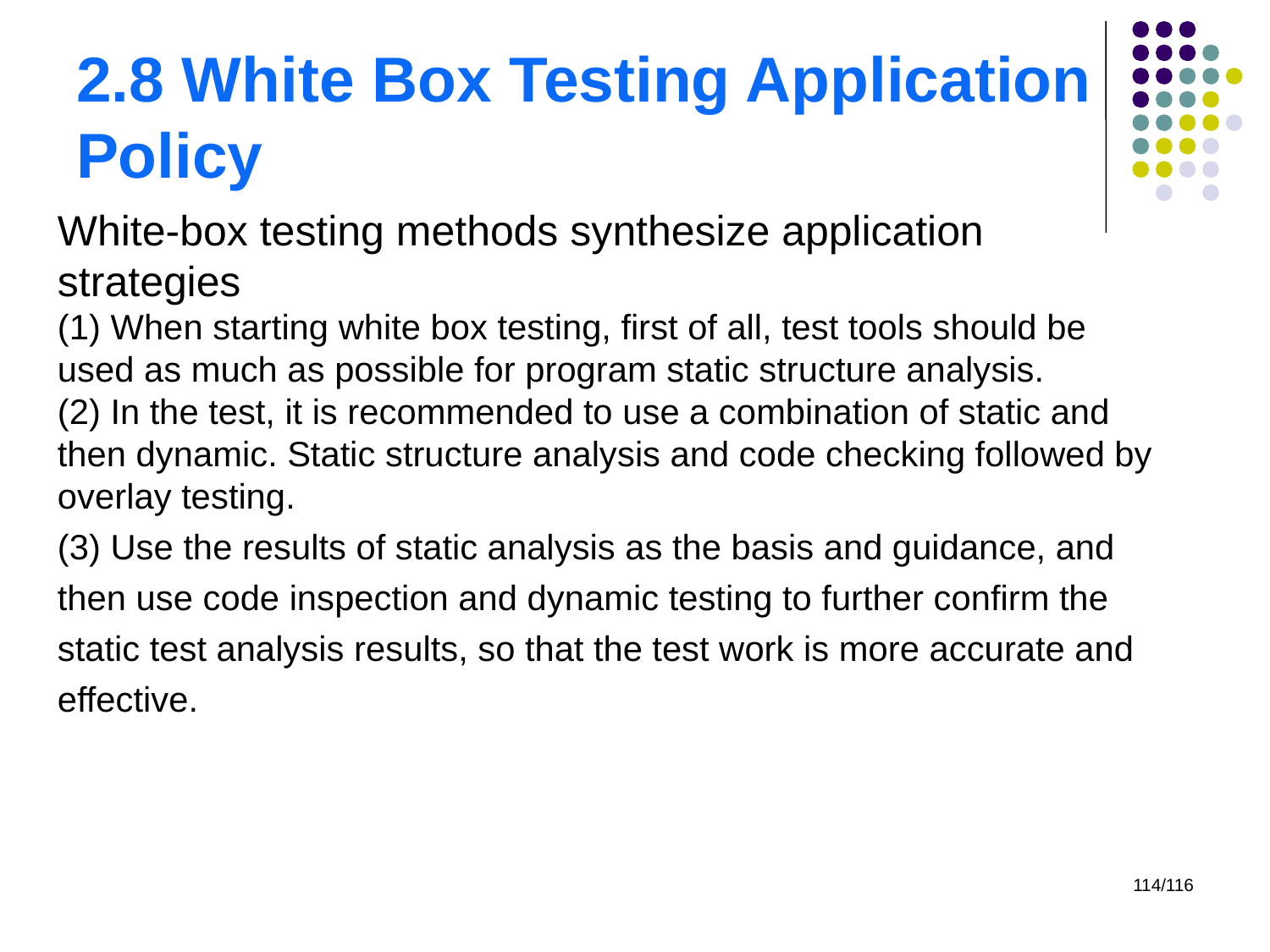

# 2.8 White Box Testing Application Policy
White-box testing methods synthesize application strategies
(1) When starting white box testing, first of all, test tools should be used as much as possible for program static structure analysis.
(2) In the test, it is recommended to use a combination of static and then dynamic. Static structure analysis and code checking followed by overlay testing.
(3) Use the results of static analysis as the basis and guidance, and then use code inspection and dynamic testing to further confirm the static test analysis results, so that the test work is more accurate and effective.
114/116